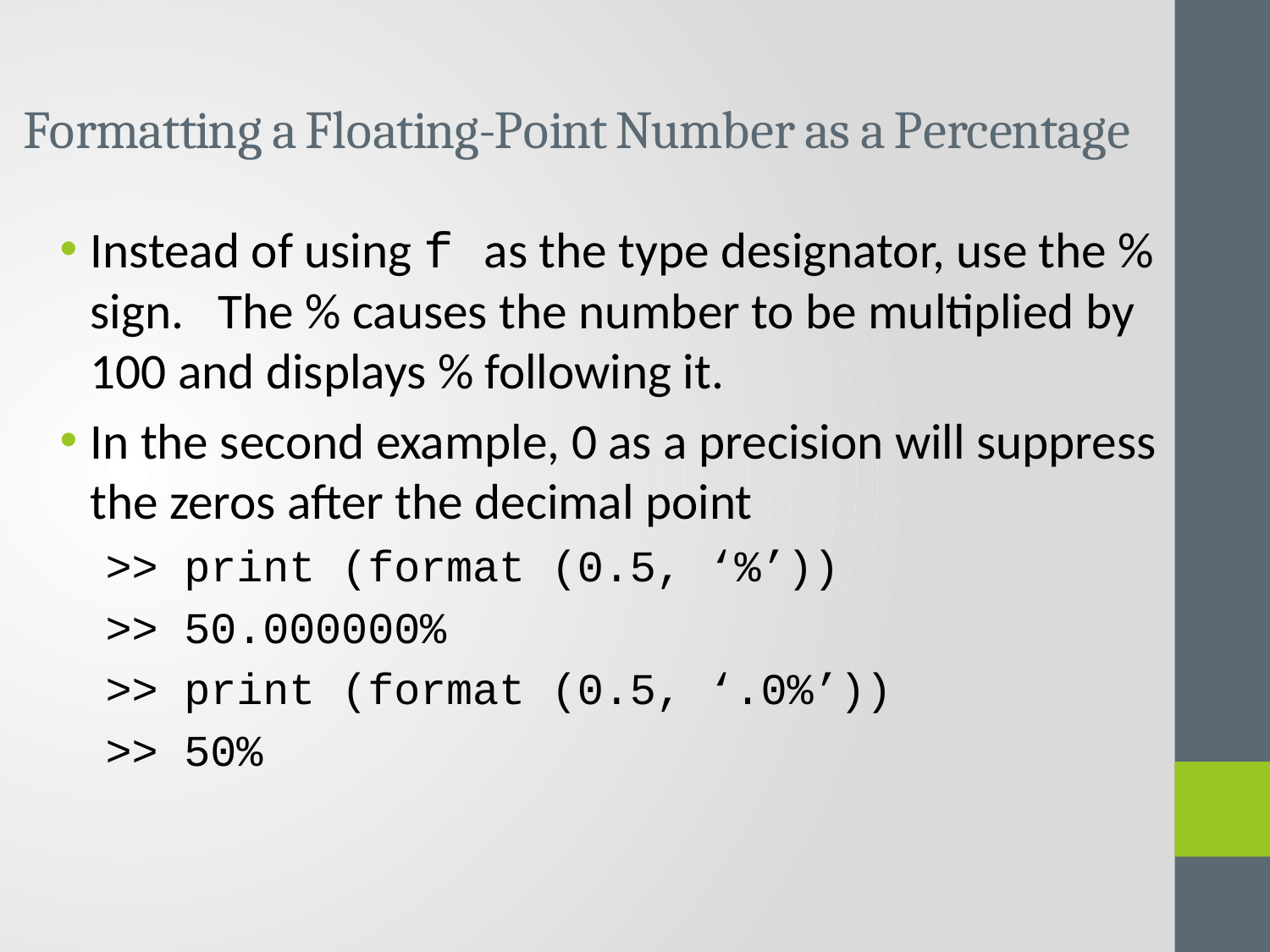

# Formatting a Floating-Point Number as a Percentage
Instead of using f as the type designator, use the % sign.   The % causes the number to be multiplied by 100 and displays % following it.
In the second example, 0 as a precision will suppress the zeros after the decimal point
>> print (format (0.5, ‘%’))
>> 50.000000%
>> print (format (0.5, ‘.0%’))
>> 50%